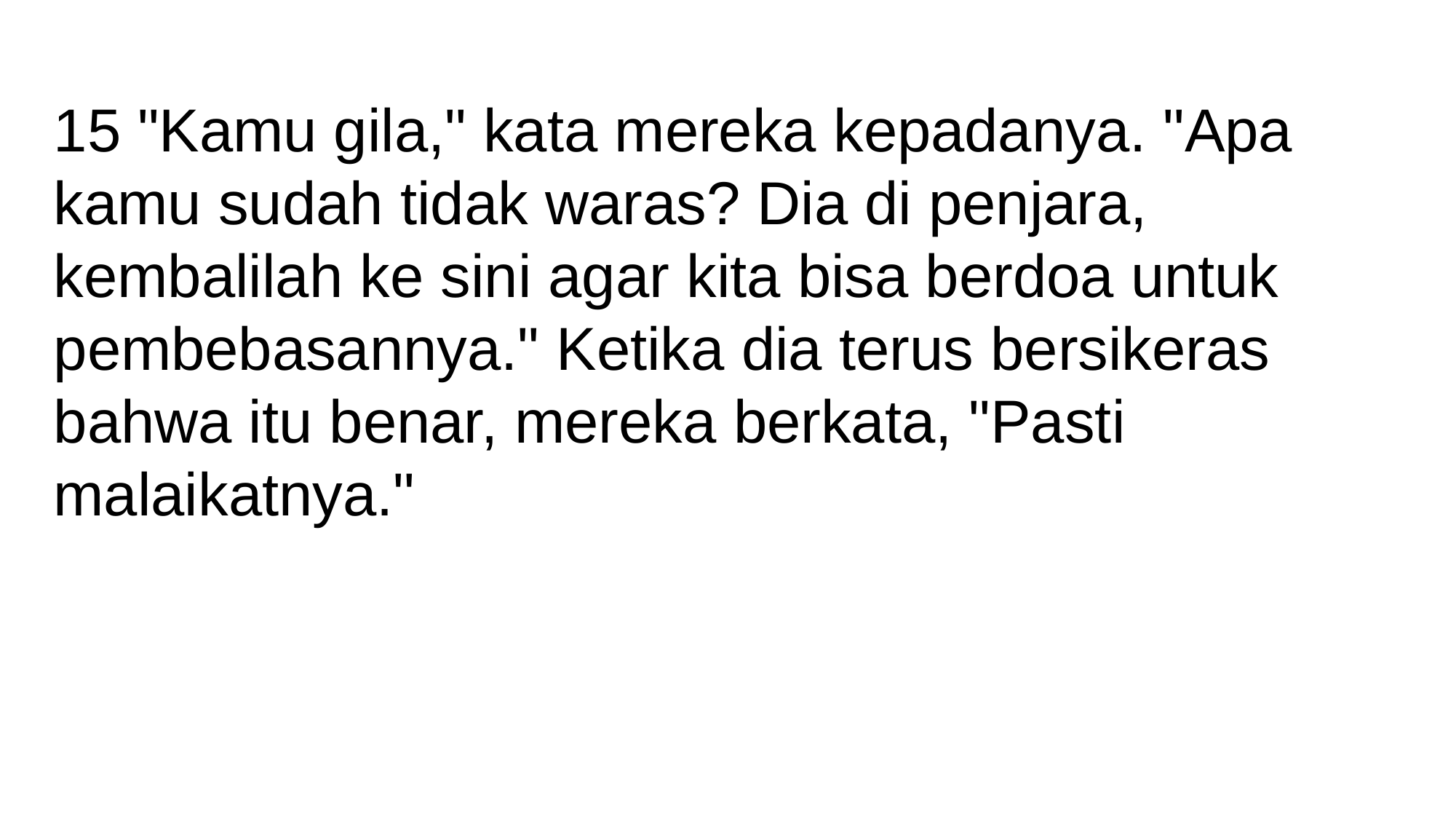

15 "Kamu gila," kata mereka kepadanya. "Apa kamu sudah tidak waras? Dia di penjara, kembalilah ke sini agar kita bisa berdoa untuk pembebasannya." Ketika dia terus bersikeras bahwa itu benar, mereka berkata, "Pasti malaikatnya."